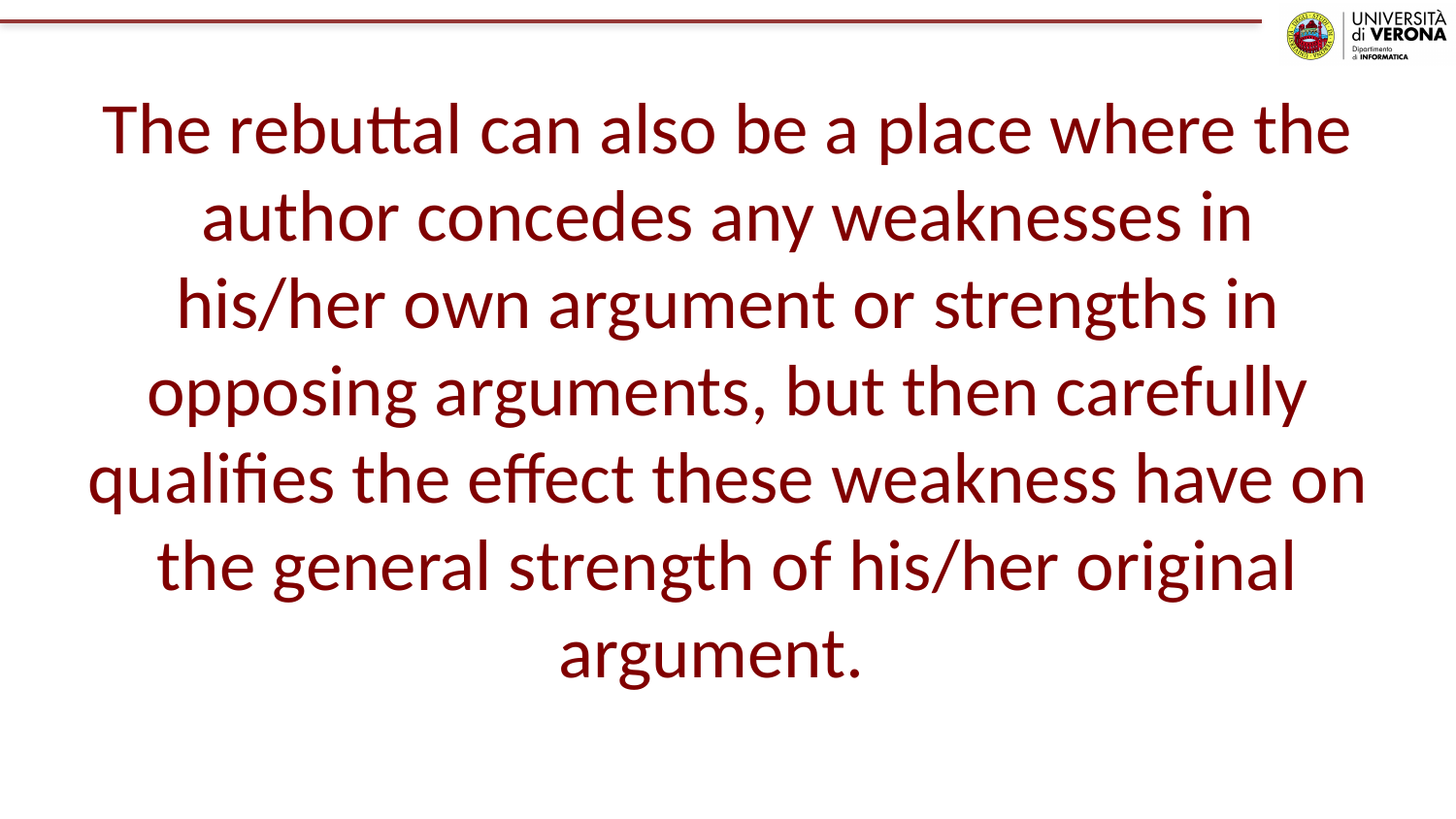

# The rebuttal can also be a place where the author concedes any weaknesses in his/her own argument or strengths in opposing arguments, but then carefully qualifies the effect these weakness have on the general strength of his/her original argument.